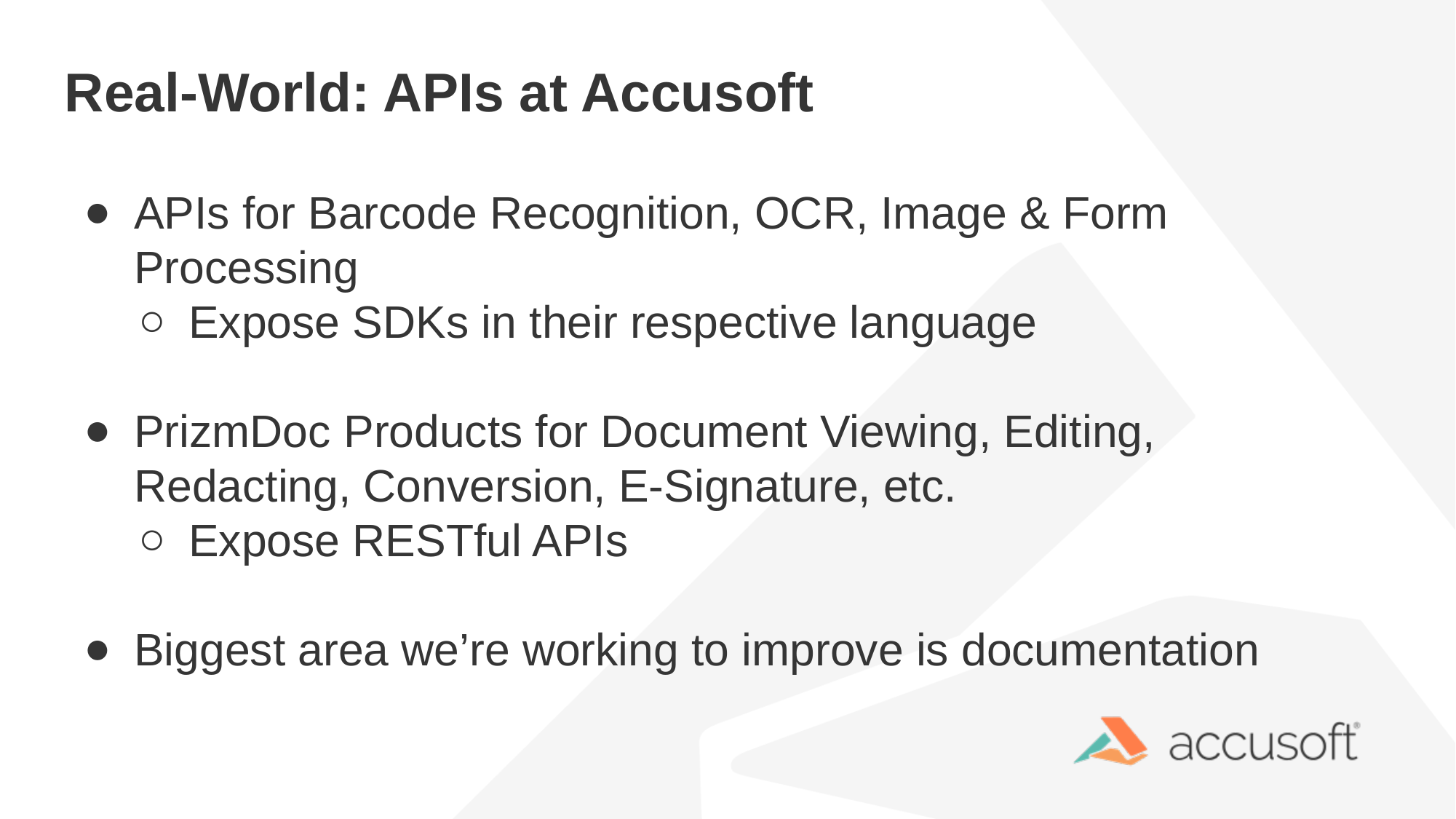

# Real-World: APIs at Accusoft
APIs for Barcode Recognition, OCR, Image & Form Processing
Expose SDKs in their respective language
PrizmDoc Products for Document Viewing, Editing, Redacting, Conversion, E-Signature, etc.
Expose RESTful APIs
Biggest area we’re working to improve is documentation